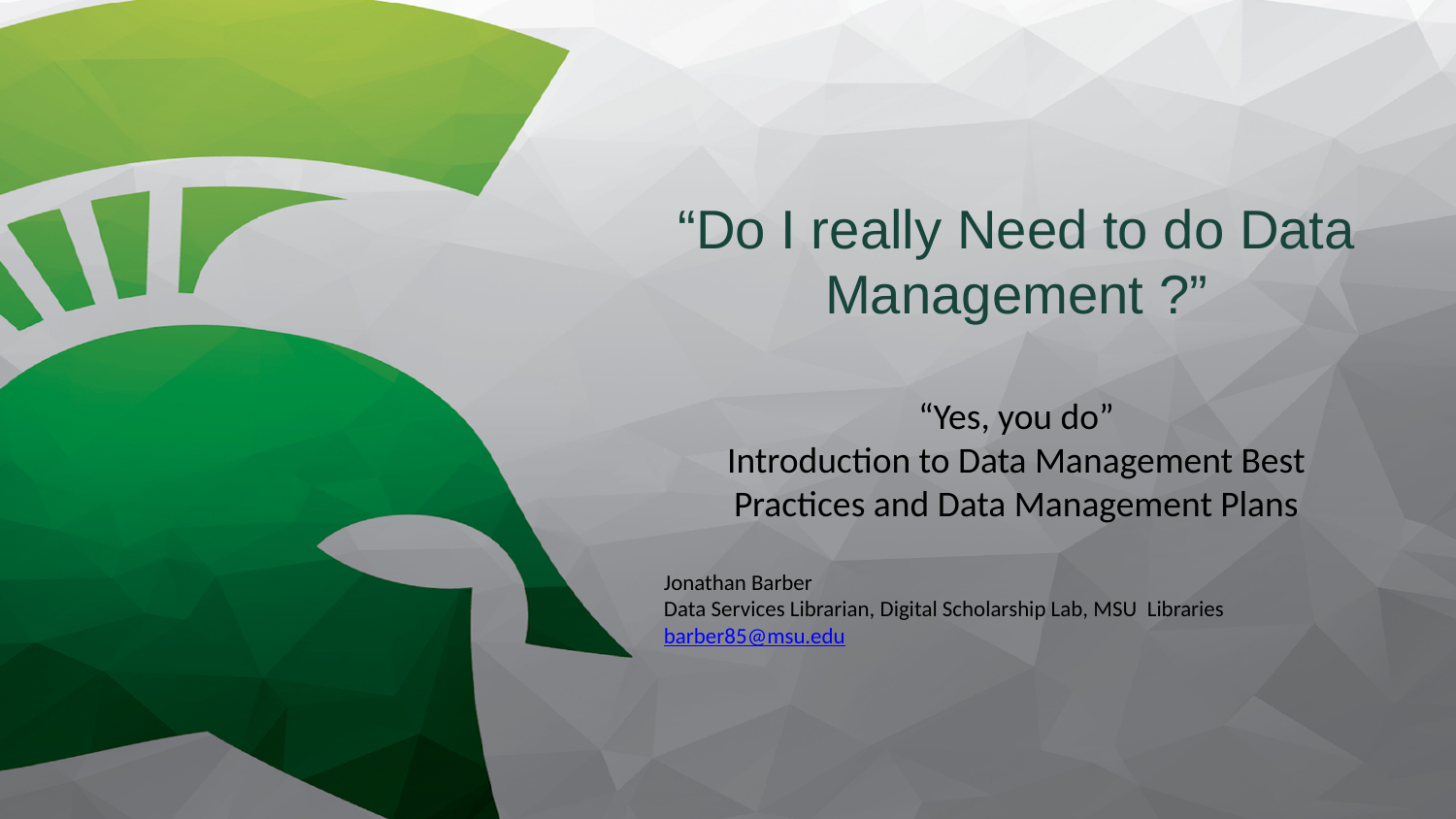

# “Do I really Need to do Data Management ?”

“Yes, you do”
Introduction to Data Management Best Practices and Data Management Plans

Jonathan Barber
Data Services Librarian, Digital Scholarship Lab, MSU  Libraries
barber85@msu.edu